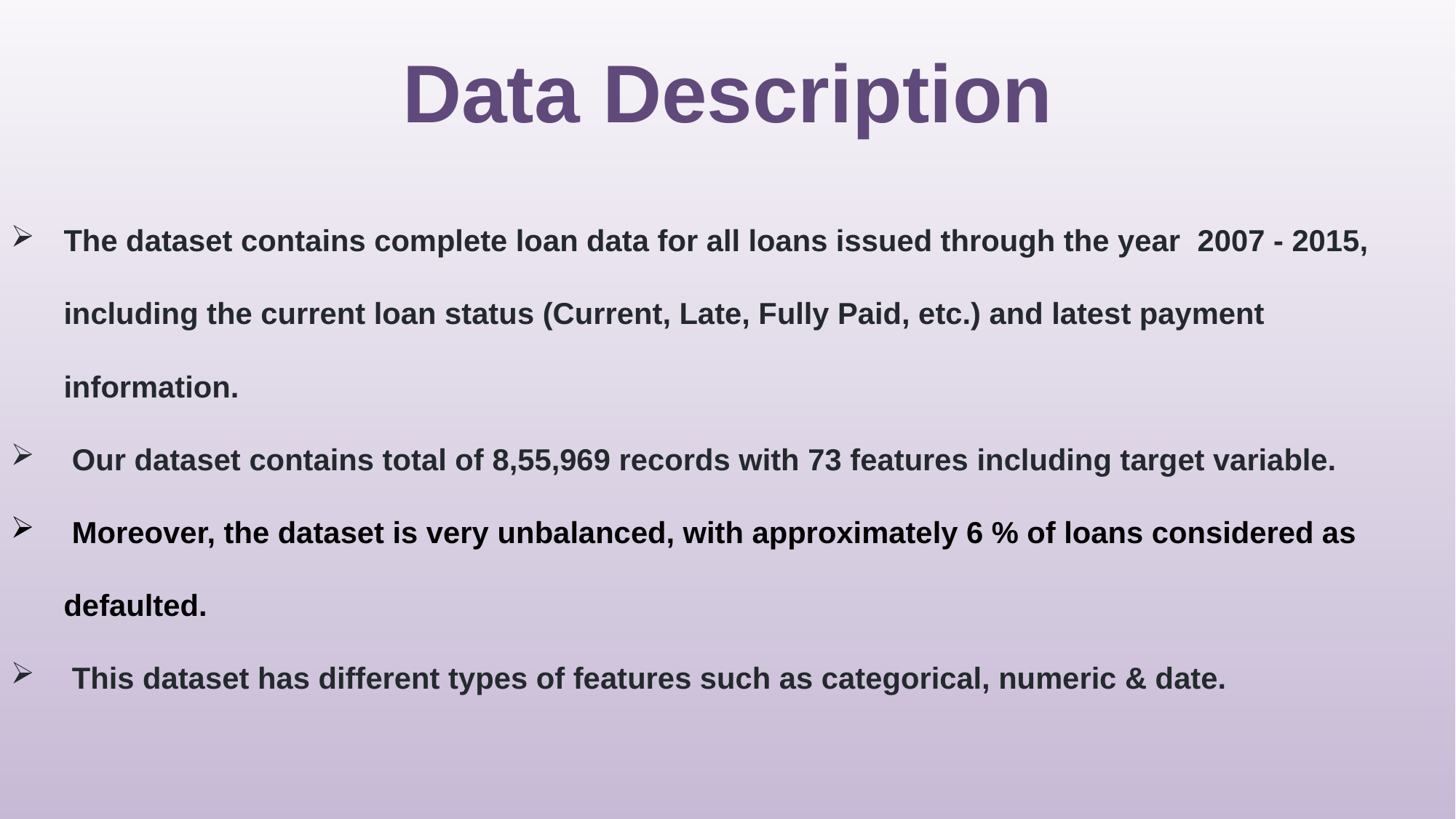

Data Description
The dataset contains complete loan data for all loans issued through the year  2007 - 2015, including the current loan status (Current, Late, Fully Paid, etc.) and latest payment information.
 Our dataset contains total of 8,55,969 records with 73 features including target variable.
 Moreover, the dataset is very unbalanced, with approximately 6 % of loans considered as defaulted.
 This dataset has different types of features such as categorical, numeric & date.